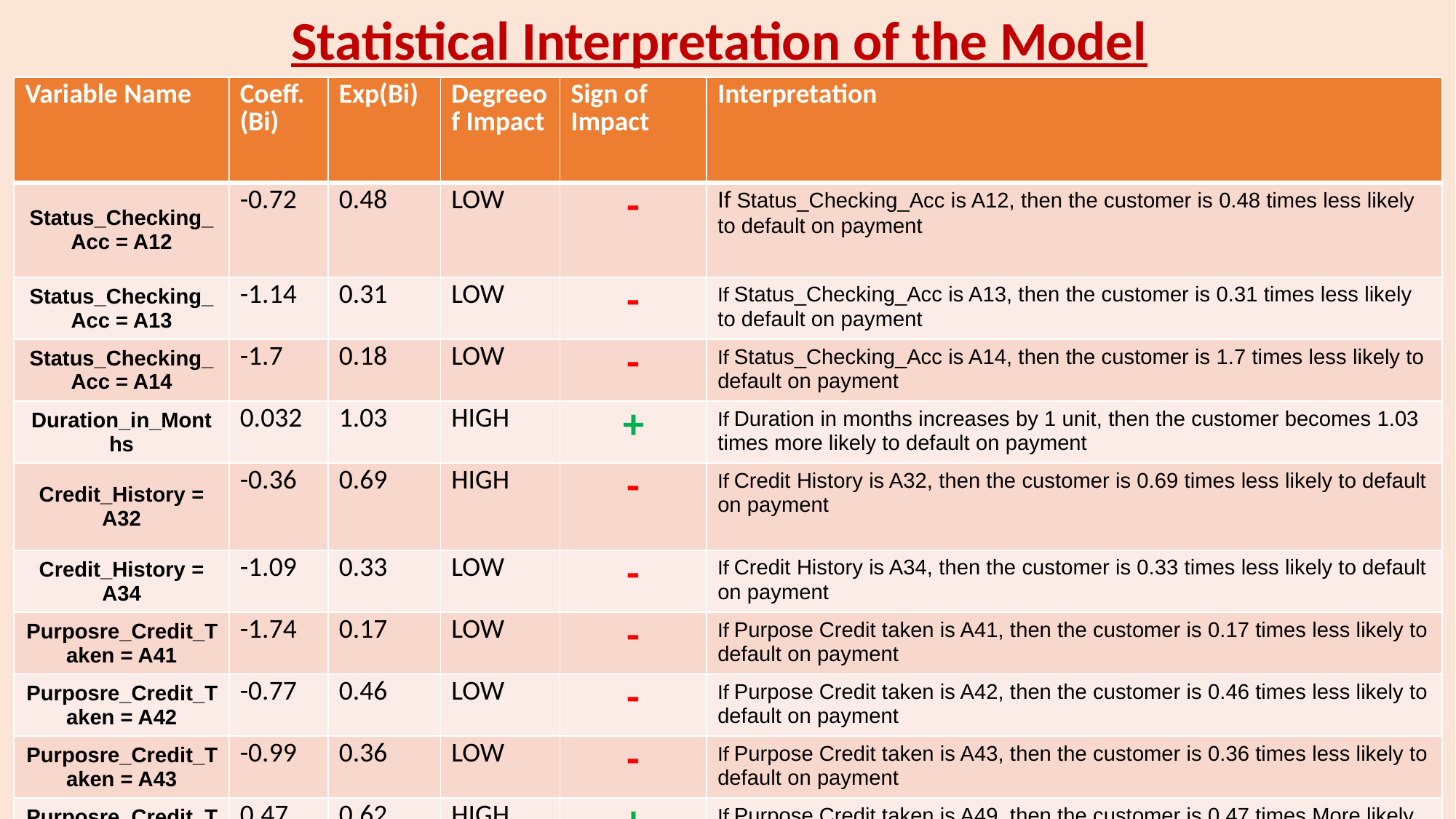

Statistical Interpretation of the Model
| Variable Name | Coeff. (Bi) | Exp(Bi) | Degreeof Impact | Sign of Impact | Interpretation |
| --- | --- | --- | --- | --- | --- |
| Status\_Checking\_Acc = A12 | -0.72 | 0.48 | LOW | - | If Status\_Checking\_Acc is A12, then the customer is 0.48 times less likely to default on payment |
| Status\_Checking\_Acc = A13 | -1.14 | 0.31 | LOW | - | If Status\_Checking\_Acc is A13, then the customer is 0.31 times less likely to default on payment |
| Status\_Checking\_Acc = A14 | -1.7 | 0.18 | LOW | - | If Status\_Checking\_Acc is A14, then the customer is 1.7 times less likely to default on payment |
| Duration\_in\_Months | 0.032 | 1.03 | HIGH | + | If Duration in months increases by 1 unit, then the customer becomes 1.03 times more likely to default on payment |
| Credit\_History = A32 | -0.36 | 0.69 | HIGH | - | If Credit History is A32, then the customer is 0.69 times less likely to default on payment |
| Credit\_History = A34 | -1.09 | 0.33 | LOW | - | If Credit History is A34, then the customer is 0.33 times less likely to default on payment |
| Purposre\_Credit\_Taken = A41 | -1.74 | 0.17 | LOW | - | If Purpose Credit taken is A41, then the customer is 0.17 times less likely to default on payment |
| Purposre\_Credit\_Taken = A42 | -0.77 | 0.46 | LOW | - | If Purpose Credit taken is A42, then the customer is 0.46 times less likely to default on payment |
| Purposre\_Credit\_Taken = A43 | -0.99 | 0.36 | LOW | - | If Purpose Credit taken is A43, then the customer is 0.36 times less likely to default on payment |
| Purposre\_Credit\_Taken = A49 | 0.47 | 0.62 | HIGH | + | If Purpose Credit taken is A49, then the customer is 0.47 times More likely to default on payment |